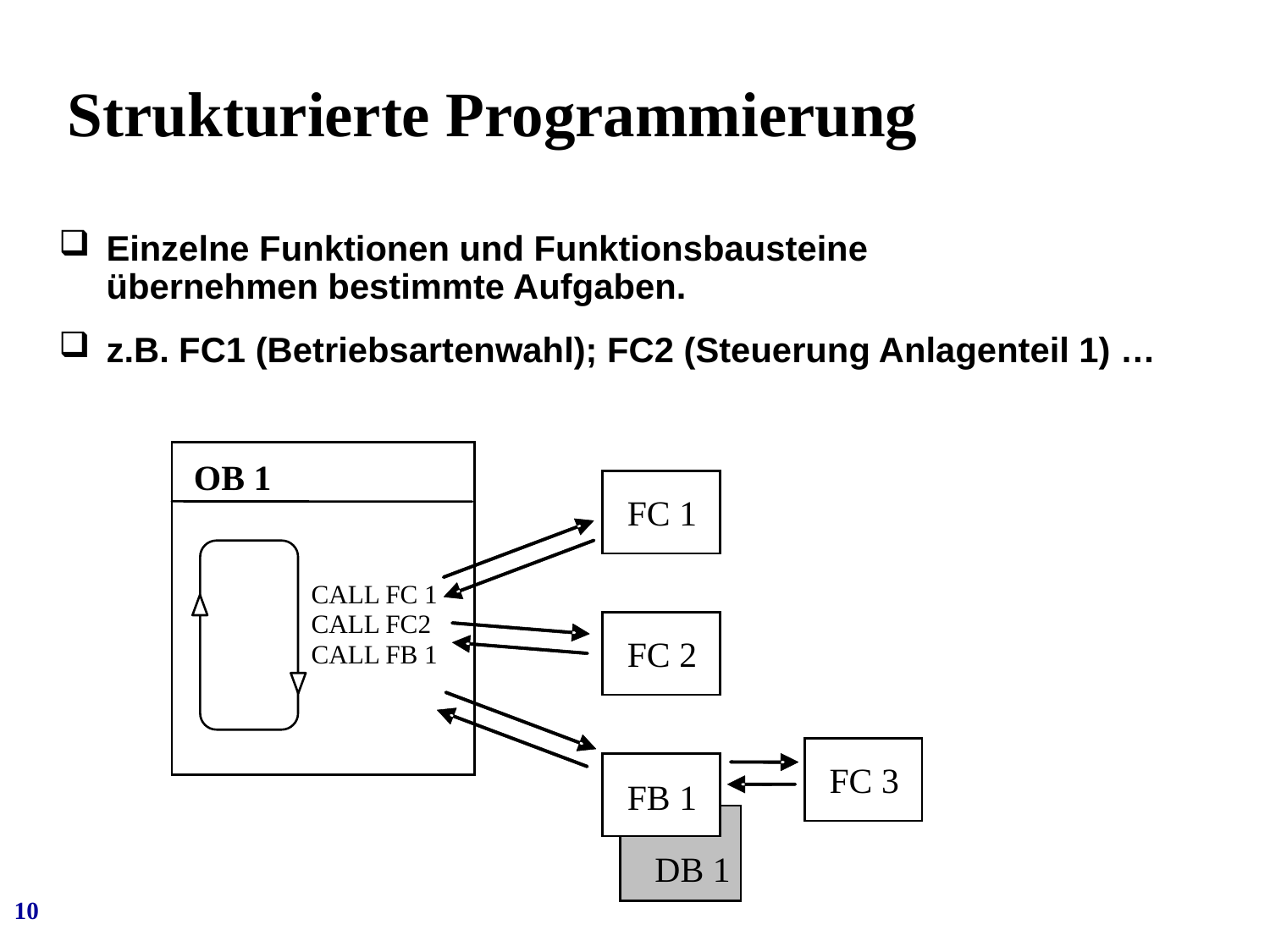

# Strukturierte Programmierung
Einzelne Funktionen und Funktionsbausteine
übernehmen bestimmte Aufgaben.
z.B. FC1 (Betriebsartenwahl); FC2 (Steuerung Anlagenteil 1) …

OB 1

FC 1

CALL
 FC 1

CALL
 FC2

FC 2

CALL
 FB 1

FC 3

FB 1

DB 1